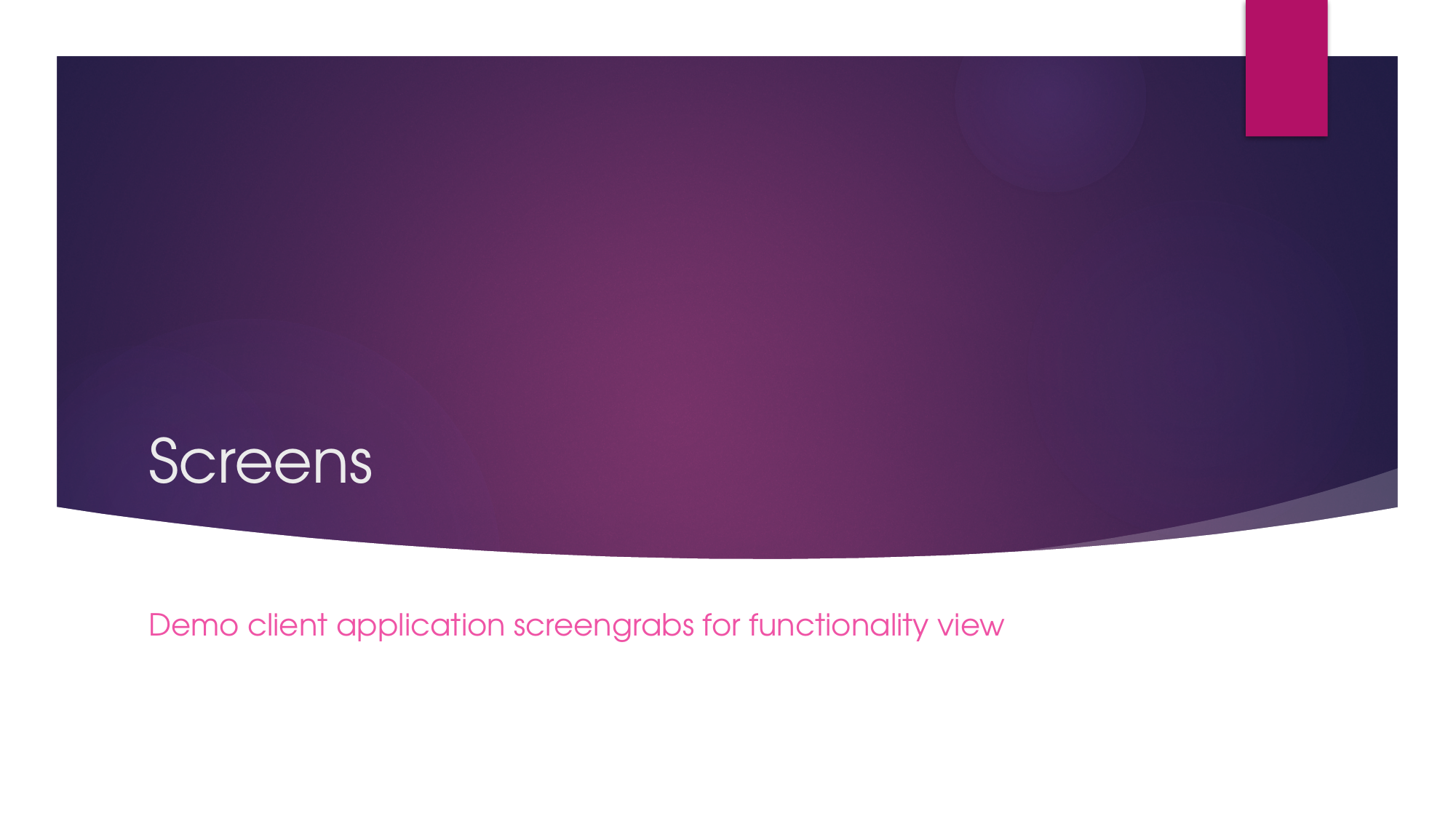

# Screens
Demo client application screengrabs for functionality view